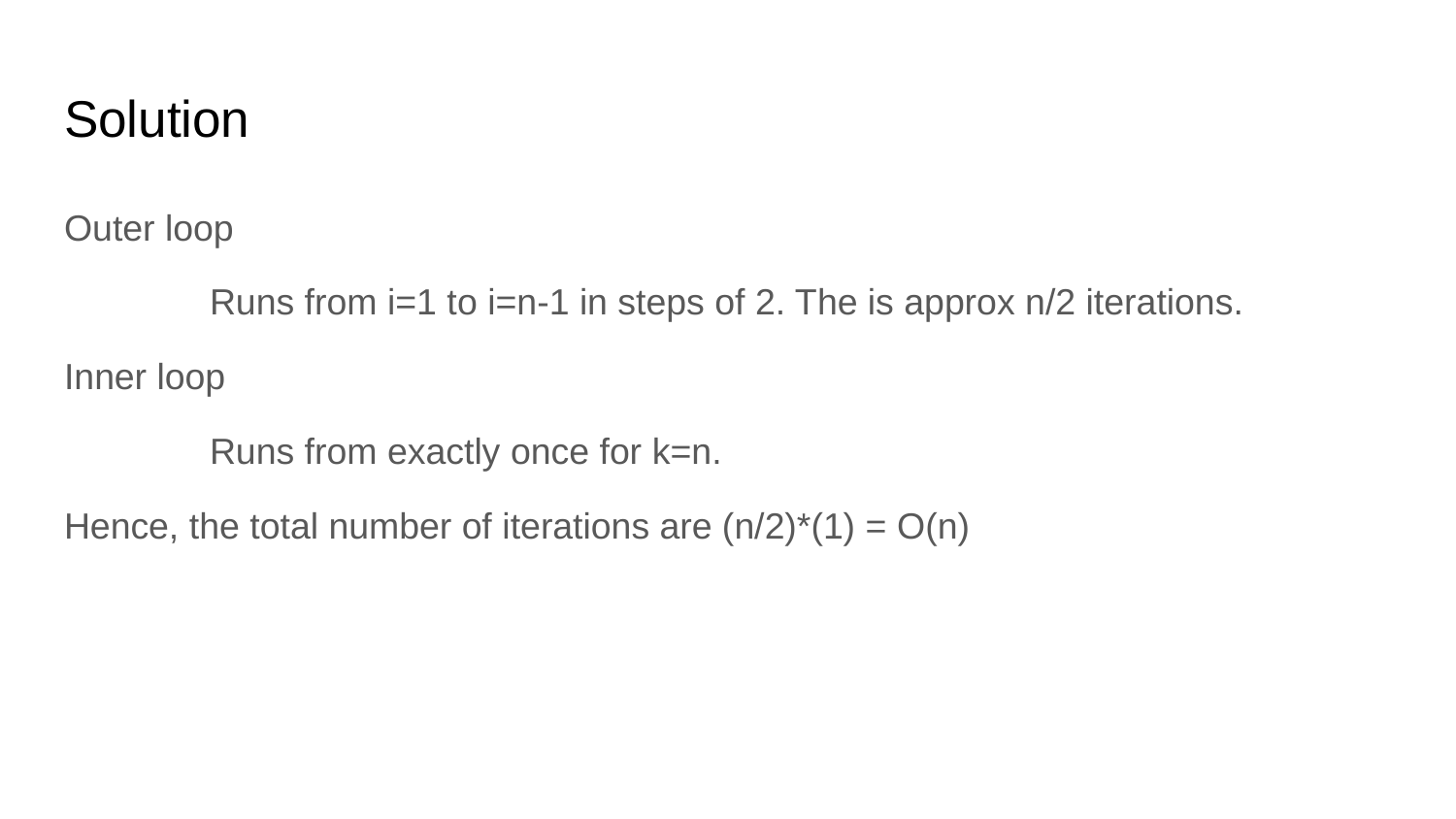

# Solution
Outer loop
	Runs from i=1 to i=n-1 in steps of 2. The is approx n/2 iterations.
Inner loop
	Runs from exactly once for k=n.
Hence, the total number of iterations are (n/2)*(1) = O(n)